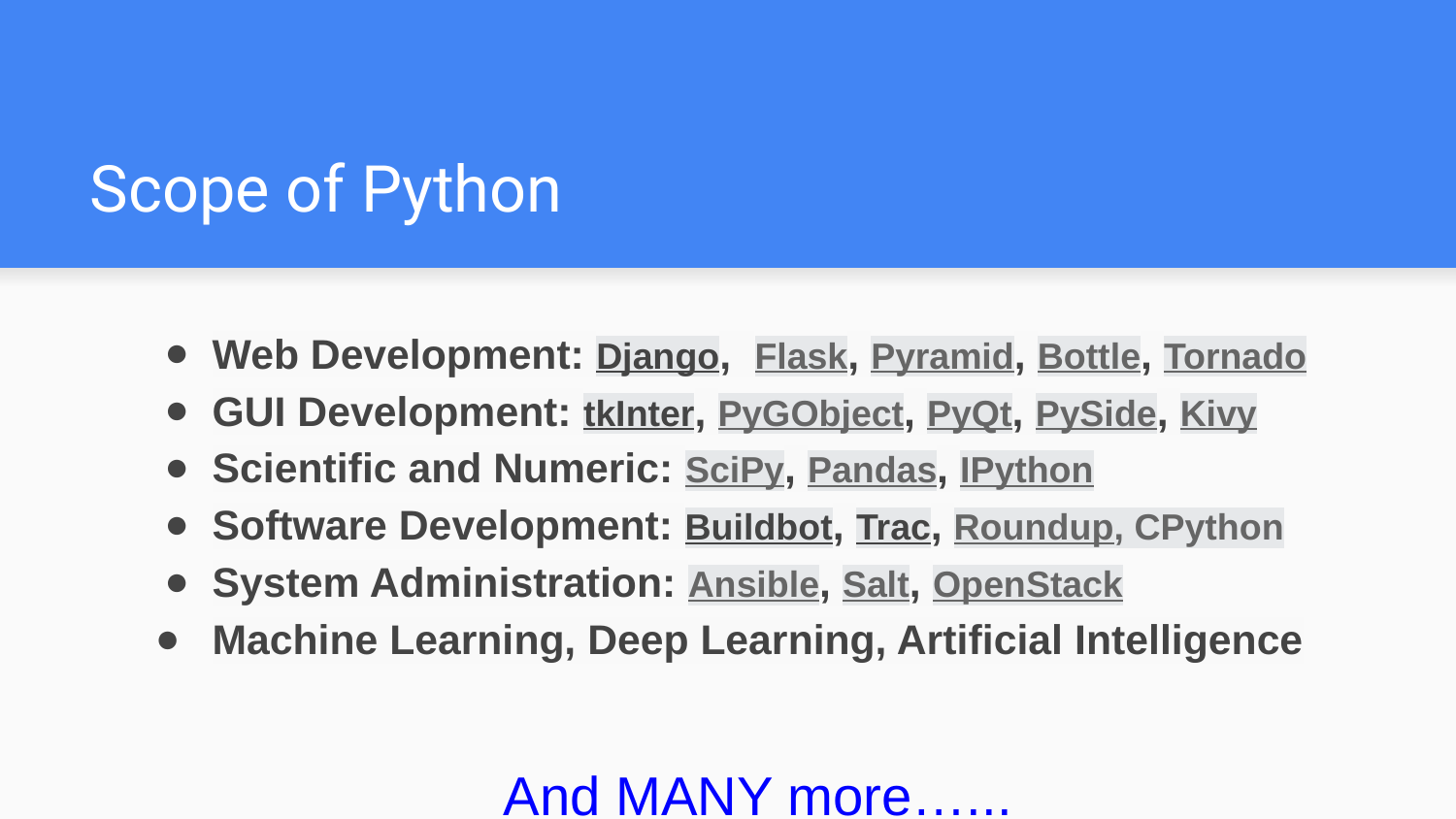

# Scope of Python
Web Development: Django,  Flask, Pyramid, Bottle, Tornado
GUI Development: tkInter, PyGObject, PyQt, PySide, Kivy
Scientific and Numeric: SciPy, Pandas, IPython
Software Development: Buildbot, Trac, Roundup, CPython
System Administration: Ansible, Salt, OpenStack
Machine Learning, Deep Learning, Artificial Intelligence

And MANY more…...